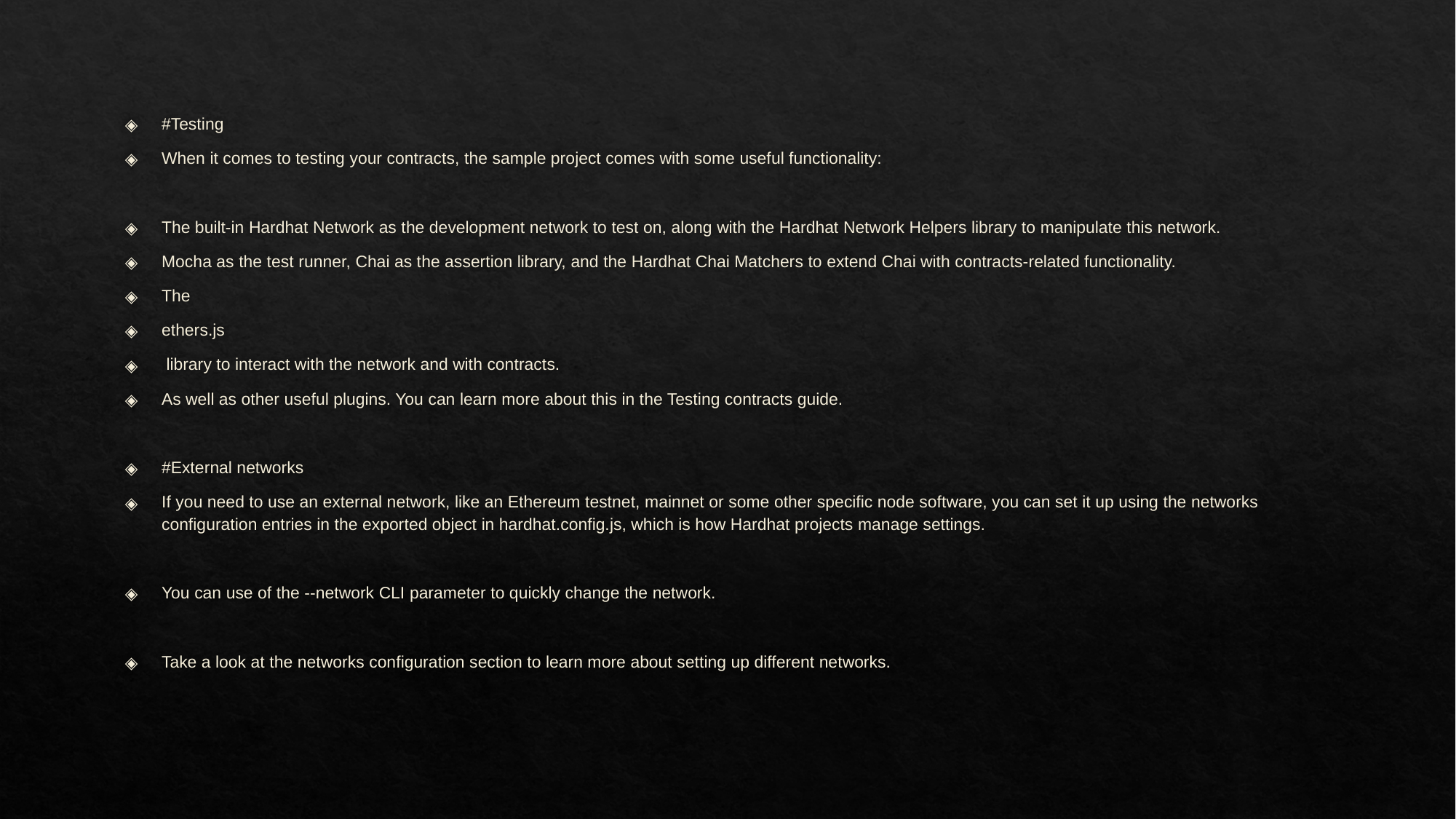

#Testing
When it comes to testing your contracts, the sample project comes with some useful functionality:

The built-in Hardhat Network as the development network to test on, along with the Hardhat Network Helpers library to manipulate this network.
Mocha as the test runner, Chai as the assertion library, and the Hardhat Chai Matchers to extend Chai with contracts-related functionality.
The
ethers.js
 library to interact with the network and with contracts.
As well as other useful plugins. You can learn more about this in the Testing contracts guide.

#External networks
If you need to use an external network, like an Ethereum testnet, mainnet or some other specific node software, you can set it up using the networks configuration entries in the exported object in hardhat.config.js, which is how Hardhat projects manage settings.

You can use of the --network CLI parameter to quickly change the network.

Take a look at the networks configuration section to learn more about setting up different networks.